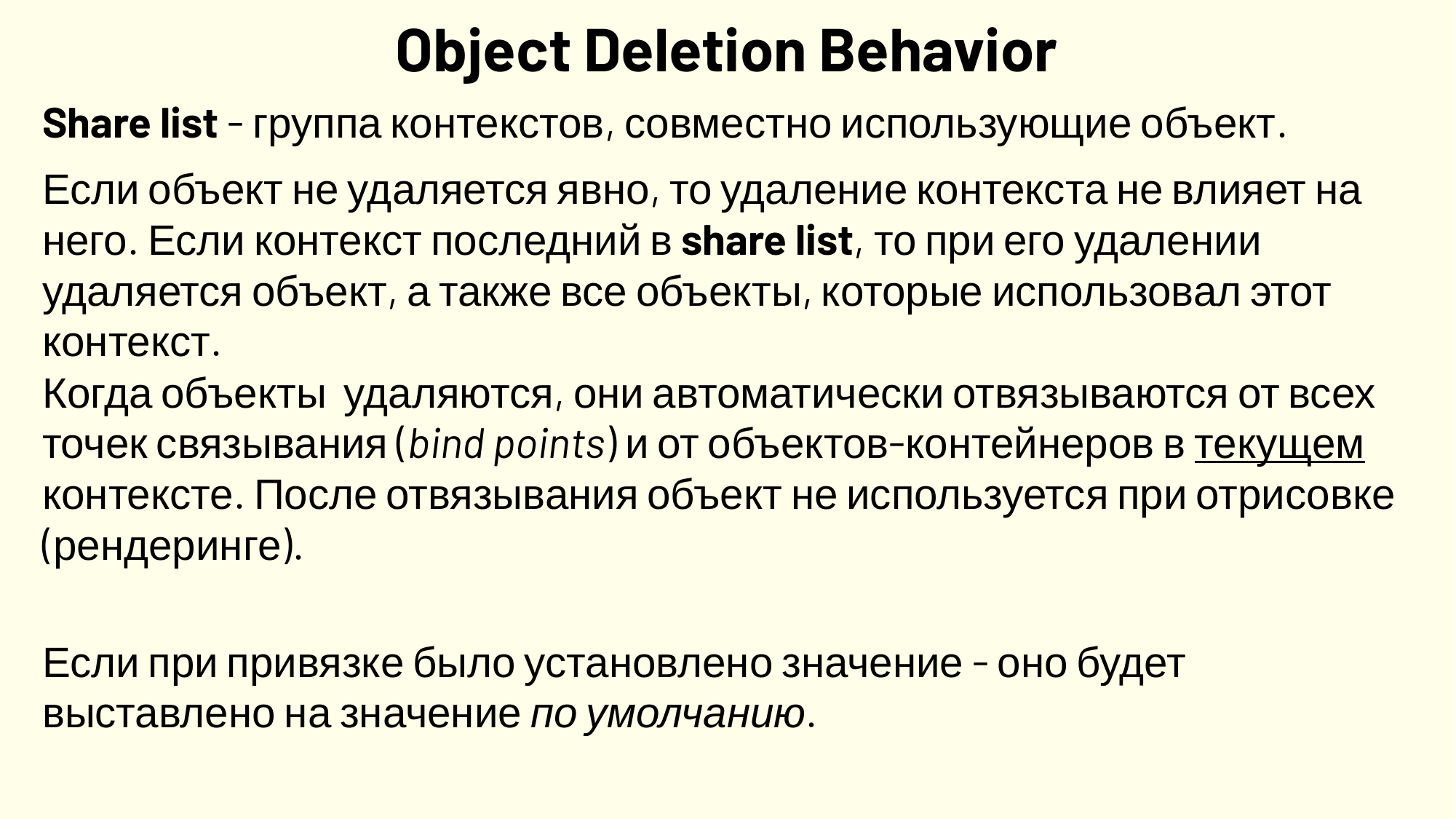

# Object Deletion Behavior
Share list - группа контекстов, совместно использующие объект.
Если объект не удаляется явно, то удаление контекста не влияет на него. Если контекст последний в share list, то при его удалении удаляется объект, а также все объекты, которые использовал этот контекст.
Когда объекты  удаляются, они автоматически отвязываются от всех точек связывания (bind points) и от объектов-контейнеров в текущем контексте. После отвязывания объект не используется при отрисовке (рендеринге).
Если при привязке было установлено значение - оно будет выставлено на значение по умолчанию.